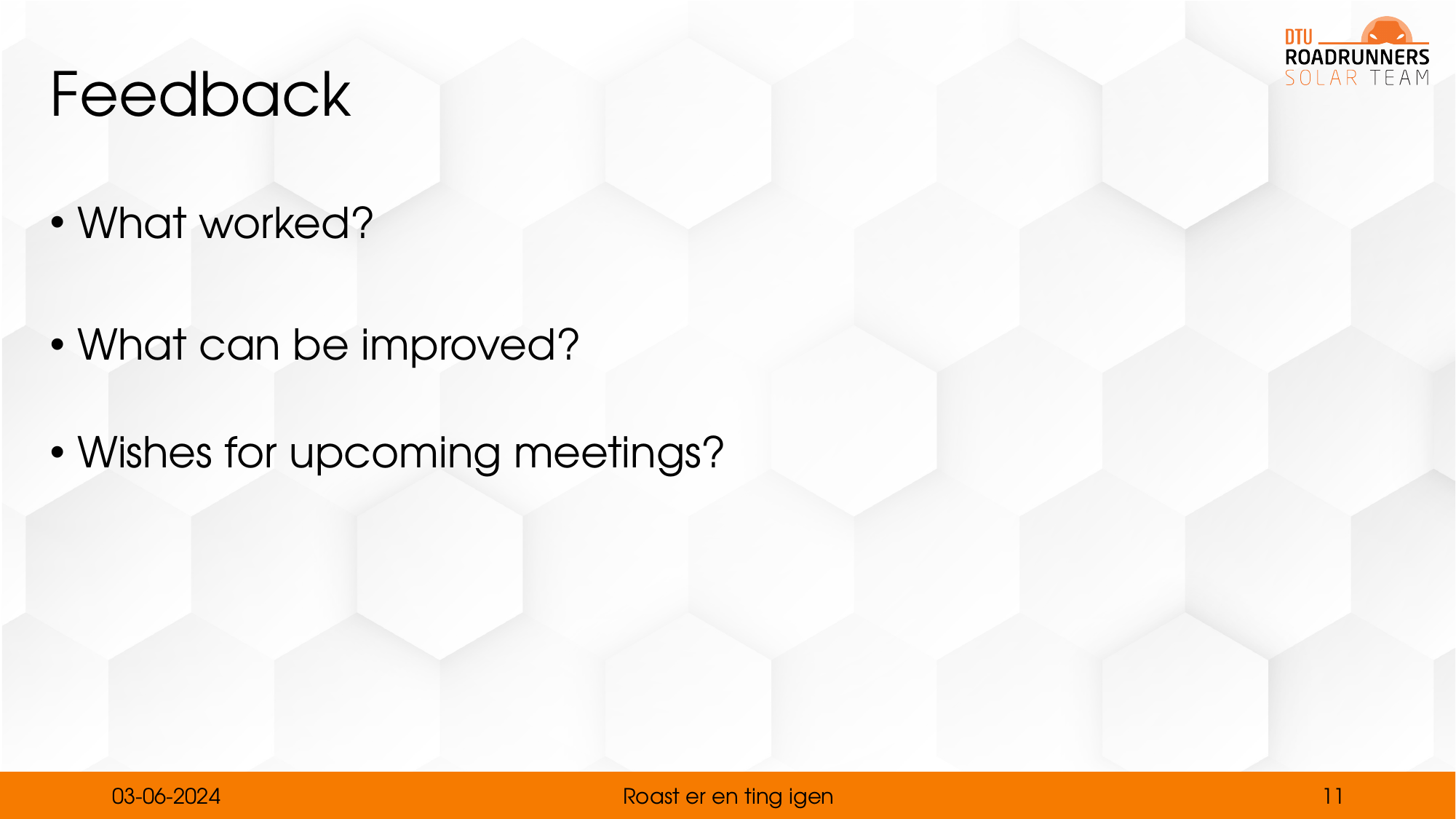

# Feedback
What worked?

What can be improved?

Wishes for upcoming meetings?

11
03-06-2024
Roast er en ting igen